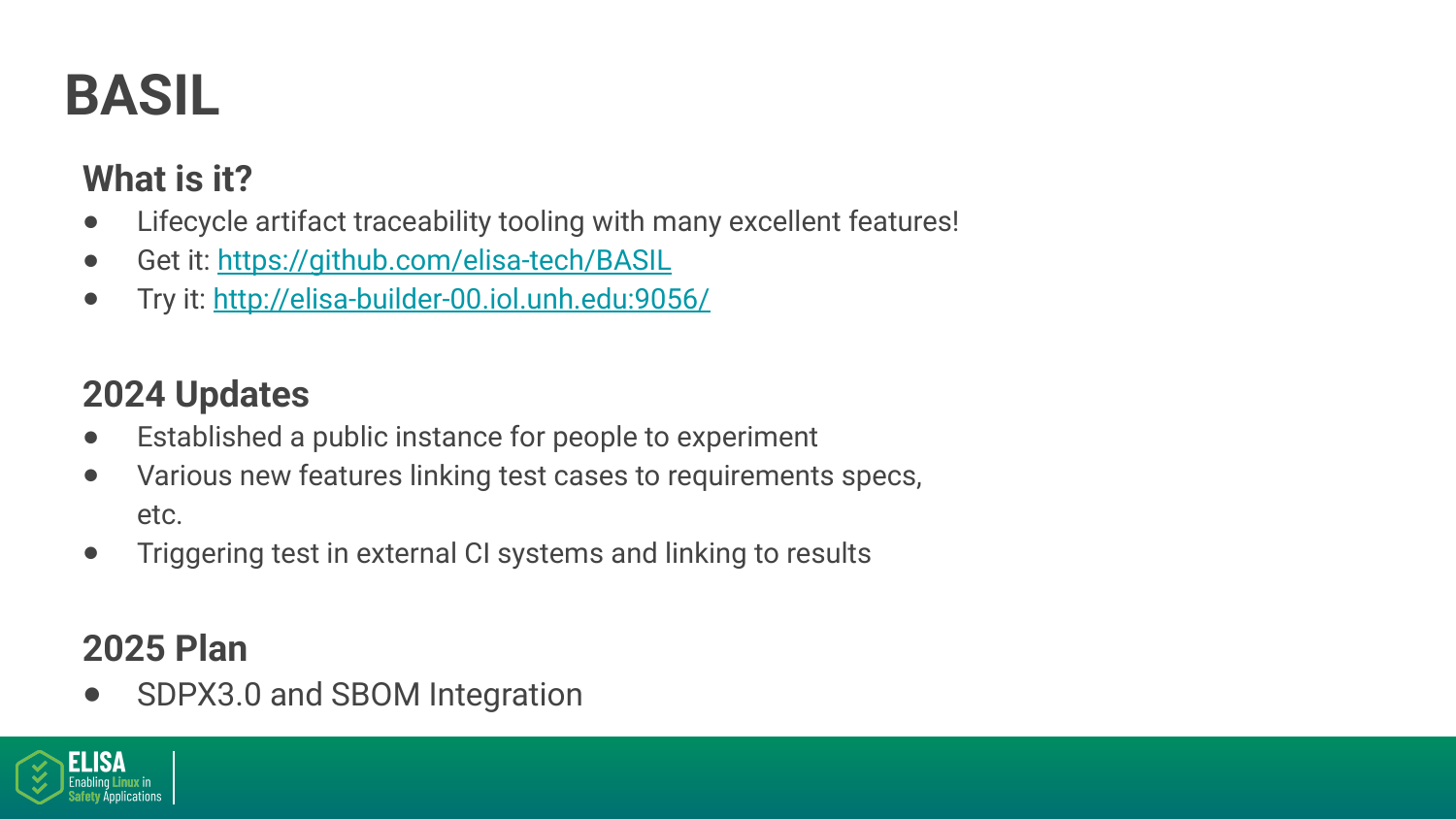

# BASIL
What is it?
Lifecycle artifact traceability tooling with many excellent features!
Get it: https://github.com/elisa-tech/BASIL
Try it: http://elisa-builder-00.iol.unh.edu:9056/

2024 Updates
Established a public instance for people to experiment
Various new features linking test cases to requirements specs, etc.
Triggering test in external CI systems and linking to results

2025 Plan
SDPX3.0 and SBOM Integration